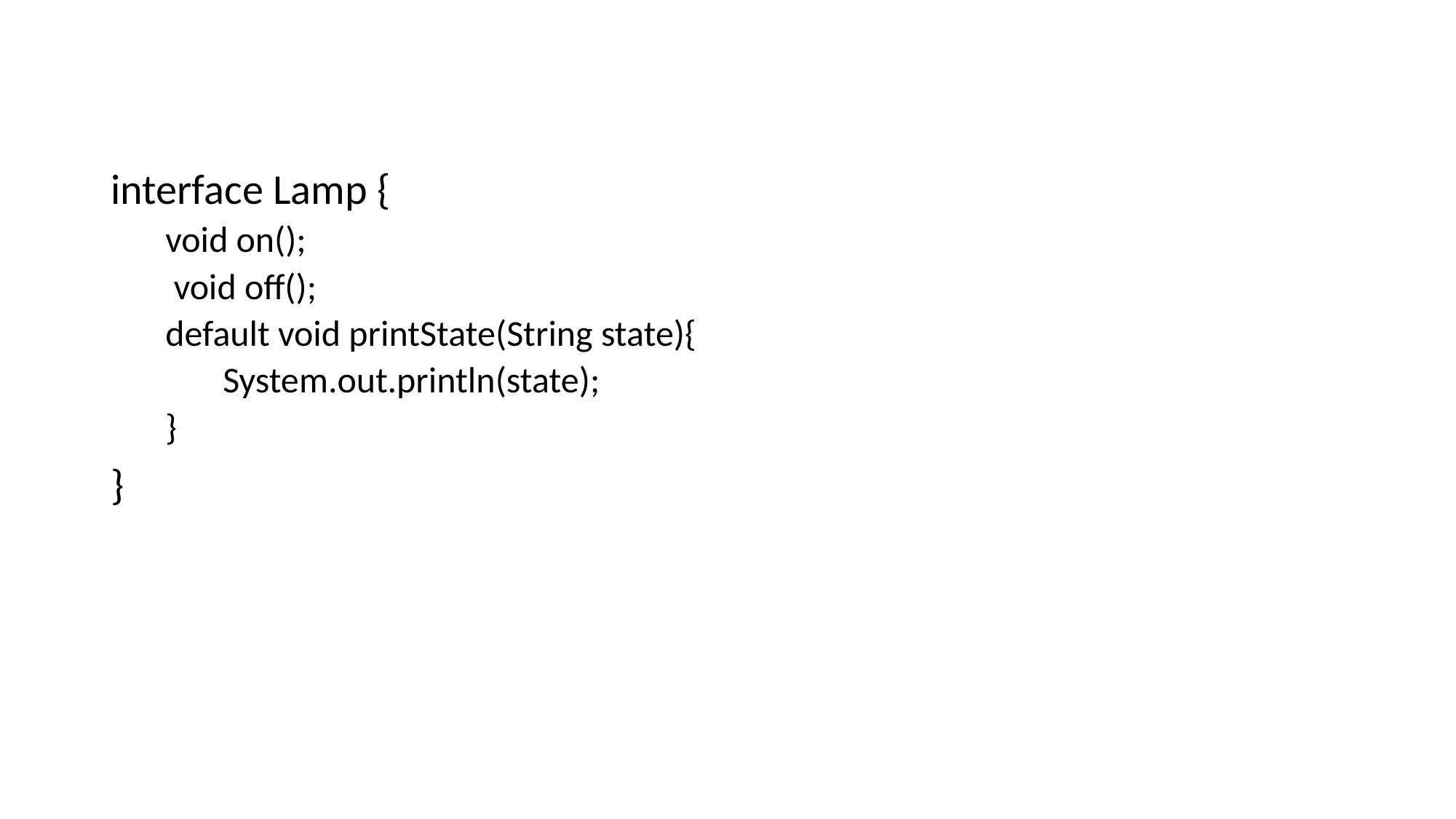

interface Lamp {
void on();
 void off();
default void printState(String state){
       System.out.println(state);
}
}